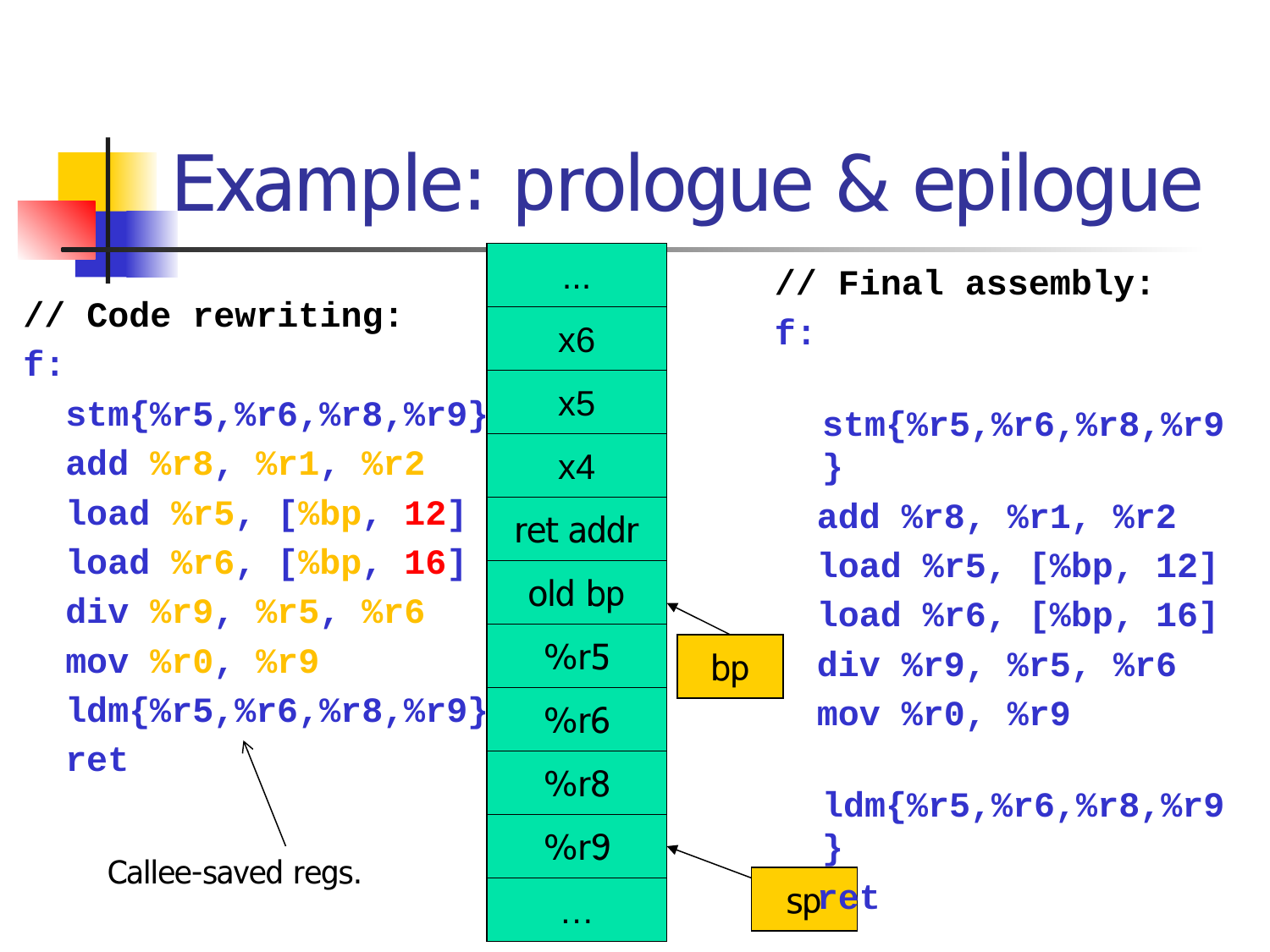

# Example: prologue & epilogue
...
// Final assembly:
f:
  stm{%r5,%r6,%r8,%r9}
  add %r8, %r1, %r2
  load %r5, [%bp, 12]
  load %r6, [%bp, 16]
  div %r9, %r5, %r6
  mov %r0, %r9
  ldm{%r5,%r6,%r8,%r9}
  ret
// Code rewriting:
f:
  stm{%r5,%r6,%r8,%r9}
  add %r8, %r1, %r2
  load %r5, [%bp, 12]
  load %r6, [%bp, 16]
  div %r9, %r5, %r6
  mov %r0, %r9
  ldm{%r5,%r6,%r8,%r9}
  ret
x6
x5
x4
ret addr
old bp

%r5
bp
%r6
%r8
%r9
Callee-saved regs.

sp
…